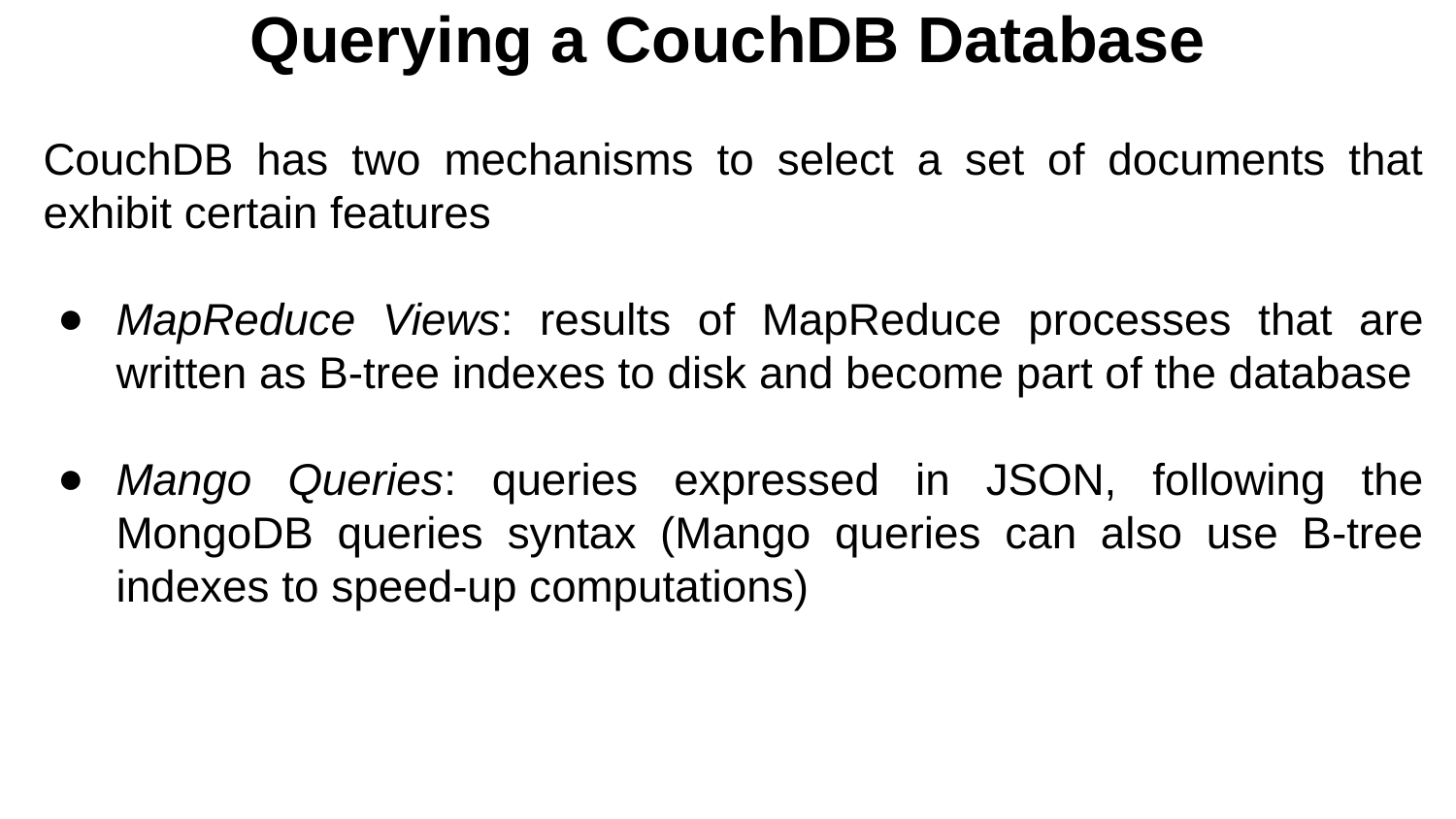

Querying a CouchDB Database
CouchDB has two mechanisms to select a set of documents that exhibit certain features

MapReduce Views: results of MapReduce processes that are written as B-tree indexes to disk and become part of the database

Mango Queries: queries expressed in JSON, following the MongoDB queries syntax (Mango queries can also use B-tree indexes to speed-up computations)